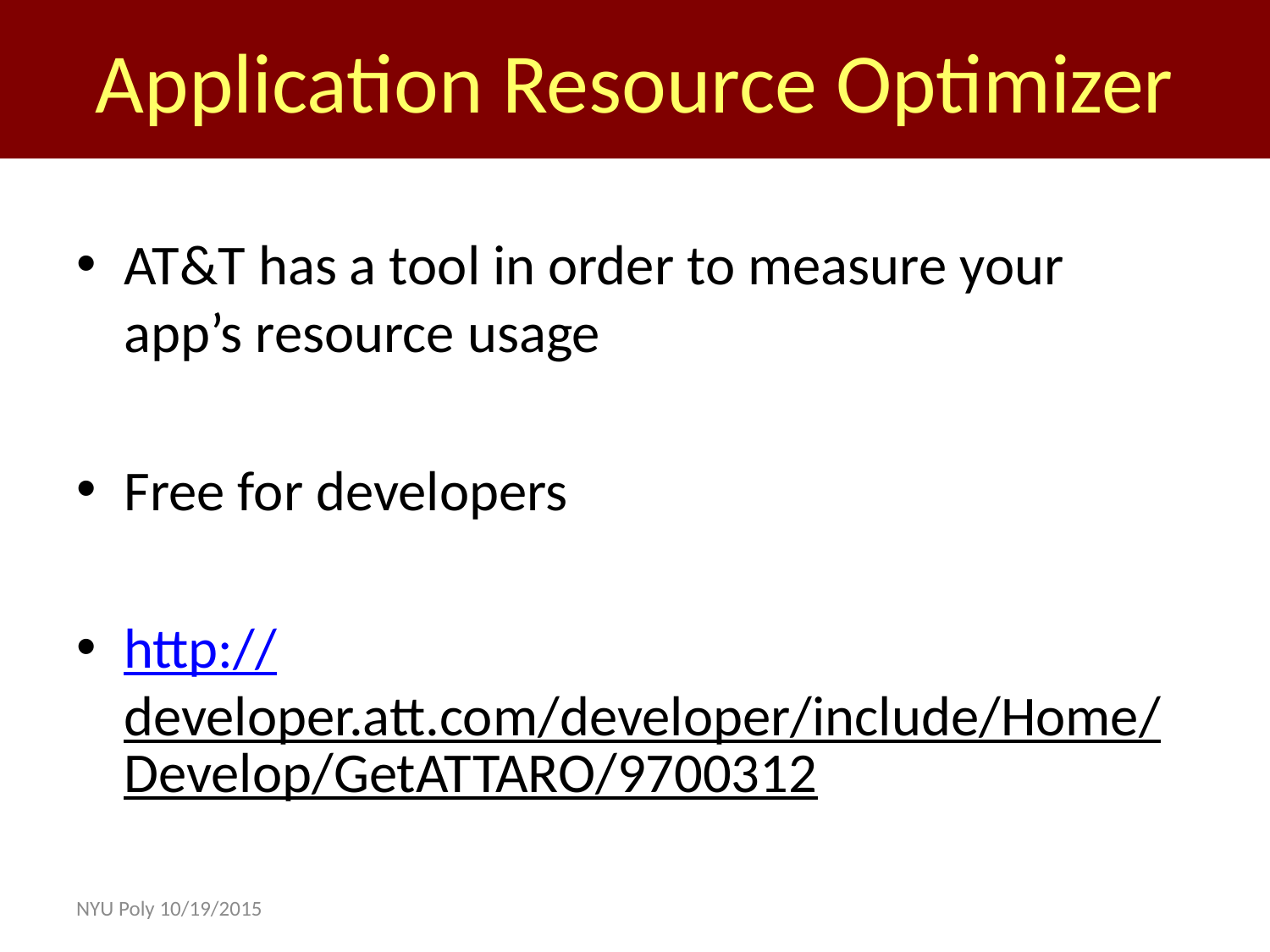

Application Resource Optimizer
AT&T has a tool in order to measure your app’s resource usage

Free for developers

http://developer.att.com/developer/include/Home/Develop/GetATTARO/9700312
NYU Poly 10/19/2015